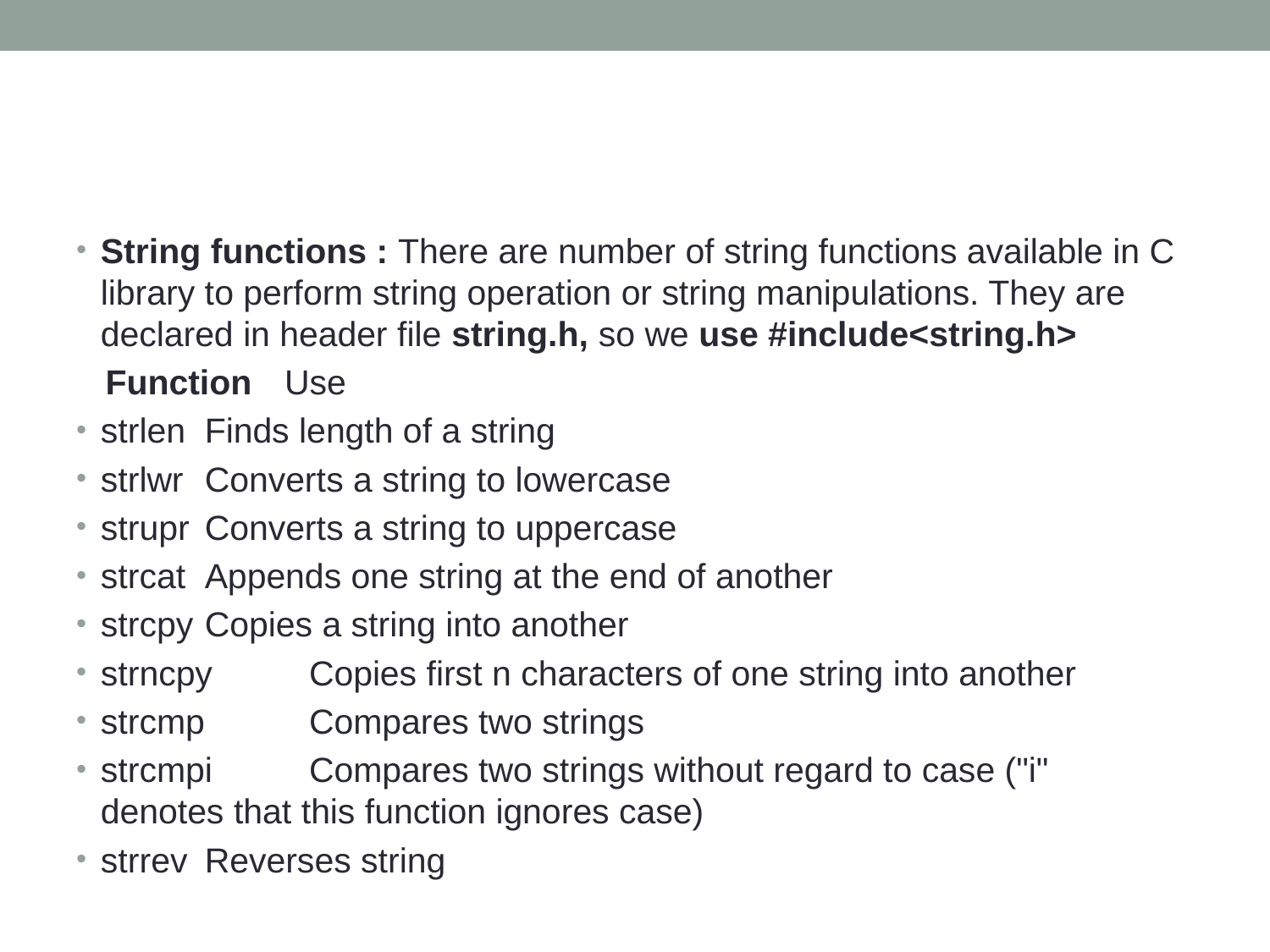

#
String functions : There are number of string functions available in C library to perform string operation or string manipulations. They are declared in header file string.h, so we use #include<string.h>
   Function 	Use
strlen 		Finds length of a string
strlwr 		Converts a string to lowercase
strupr 		Converts a string to uppercase
strcat 		Appends one string at the end of another
strcpy 	Copies a string into another
strncpy 	Copies first n characters of one string into another
strcmp 	Compares two strings
strcmpi 	Compares two strings without regard to case ("i"  		denotes that this function ignores case)
strrev 		Reverses string